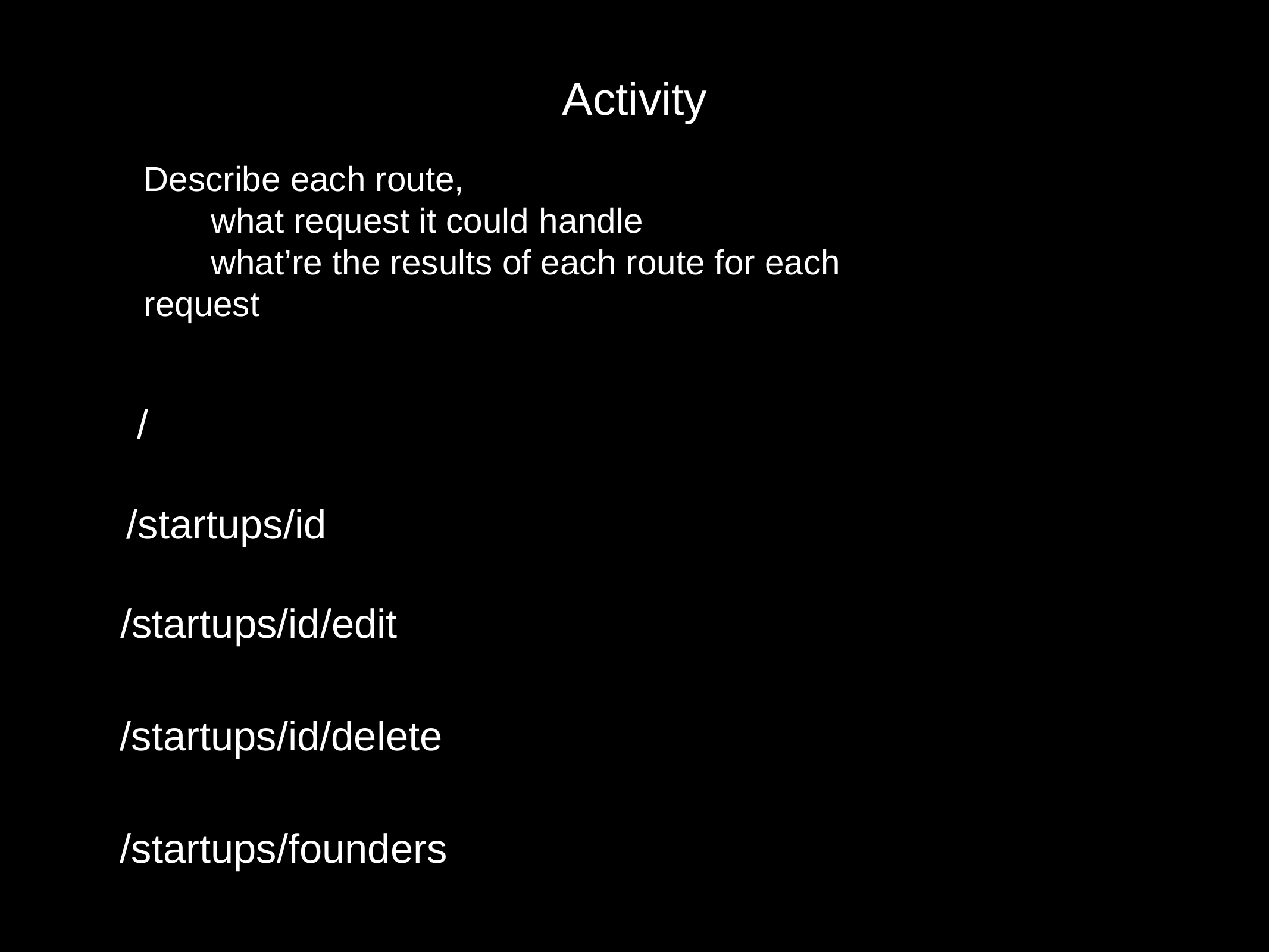

Activity
Describe each route,
what request it could handle
what’re the results of each route for each request
/
/startups/id
/startups/id/edit
/startups/id/delete
/startups/founders